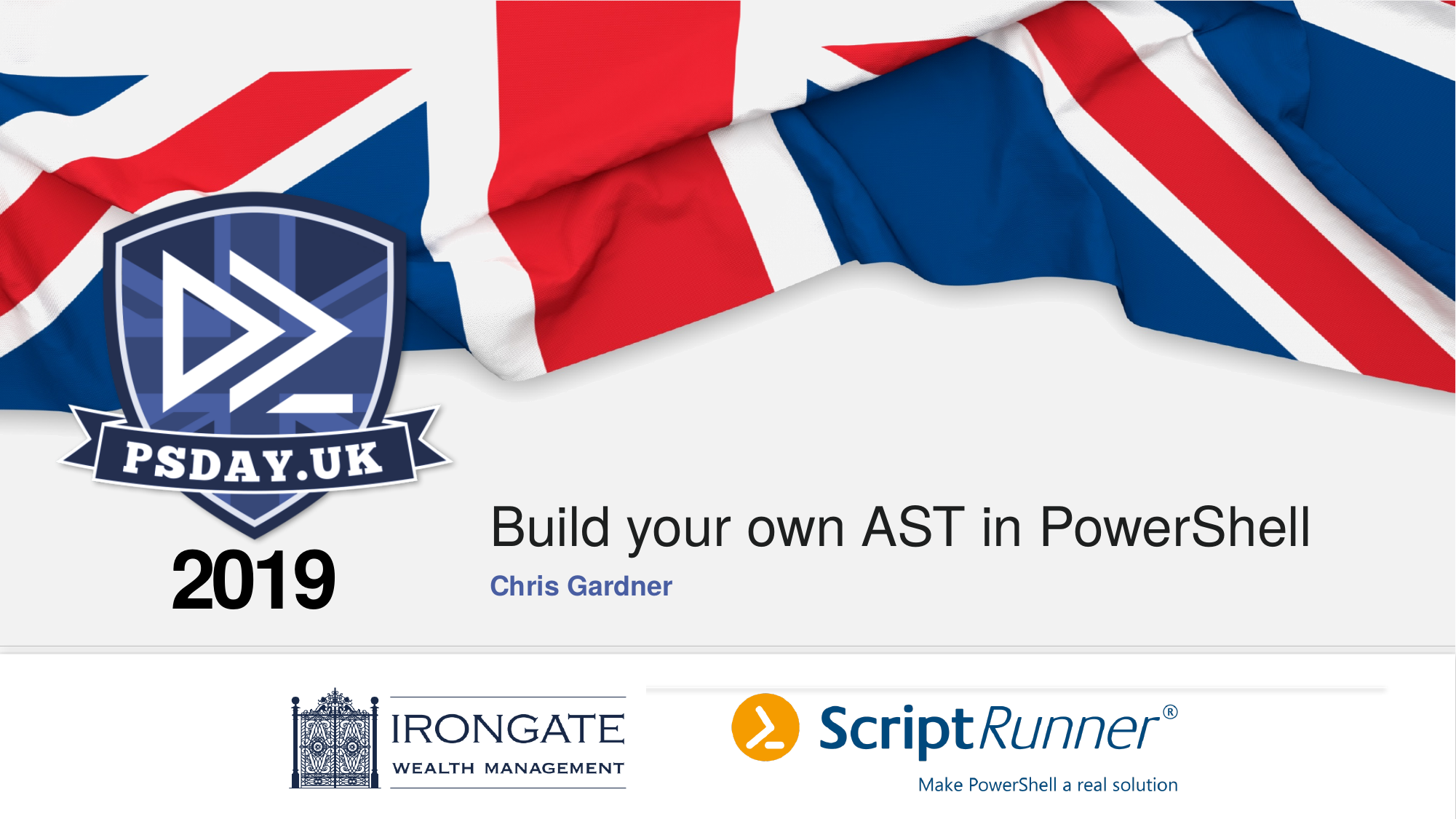

# Build your own AST in PowerShell
Chris Gardner